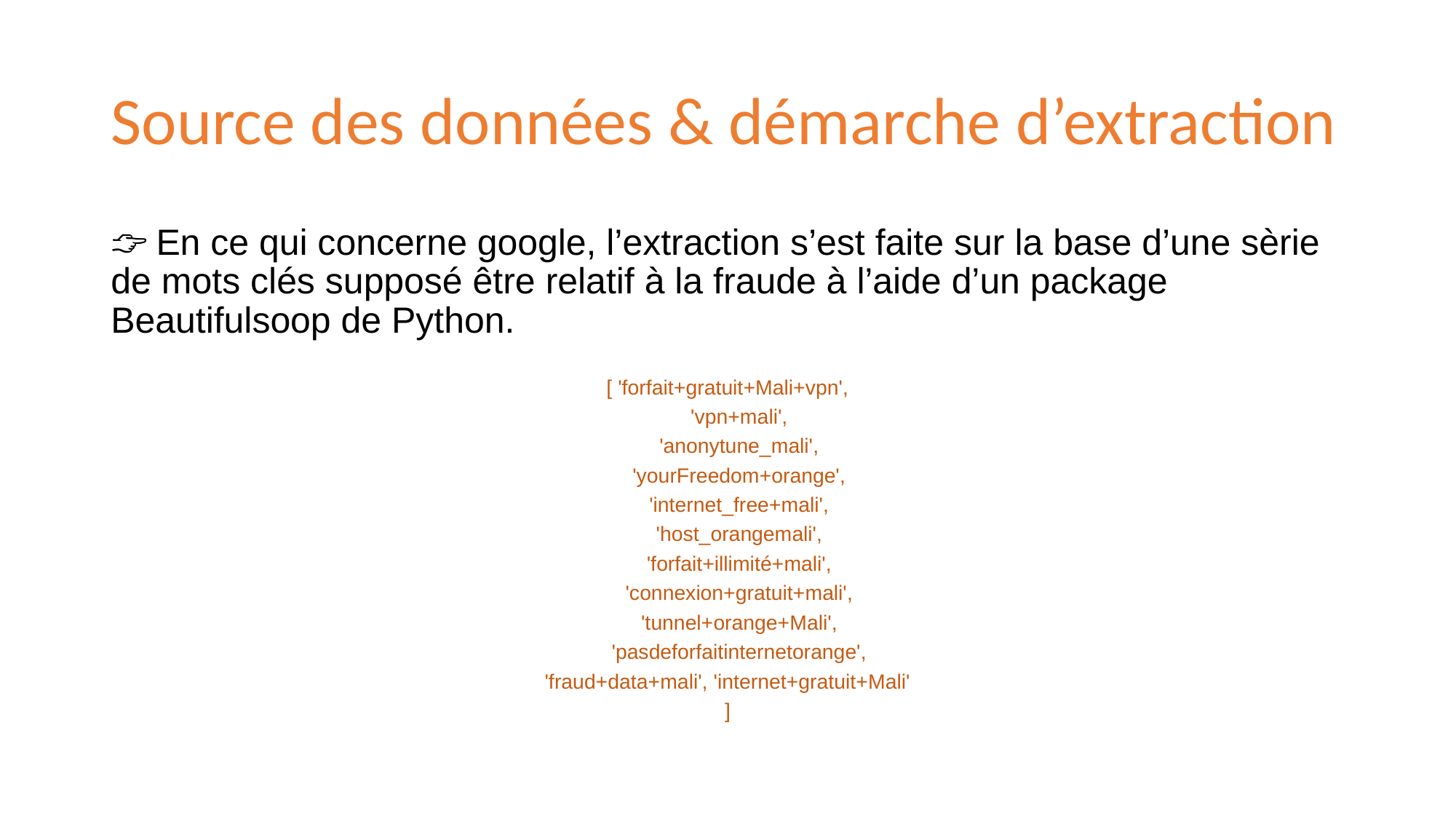

# Source des données & démarche d’extraction
👉 En ce qui concerne google, l’extraction s’est faite sur la base d’une sèrie de mots clés supposé être relatif à la fraude à l’aide d’un package Beautifulsoop de Python.

[ 'forfait+gratuit+Mali+vpn',
    'vpn+mali',
    'anonytune_mali',
    'yourFreedom+orange',
    'internet_free+mali',
    'host_orangemali',
    'forfait+illimité+mali',
    'connexion+gratuit+mali',
    'tunnel+orange+Mali',
    'pasdeforfaitinternetorange',
'fraud+data+mali', 'internet+gratuit+Mali'
]